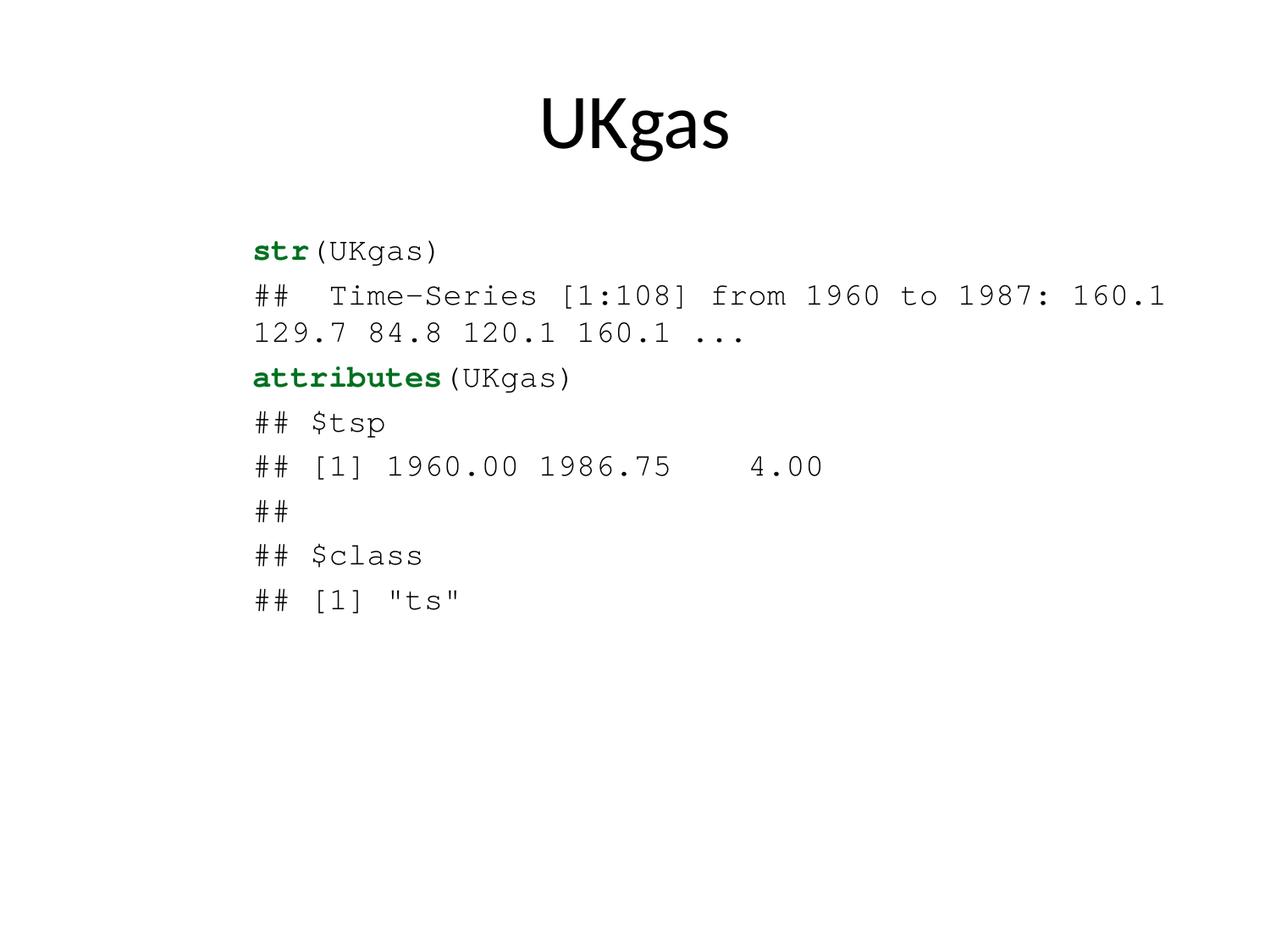

# UKgas
str(UKgas)
##  Time-Series [1:108] from 1960 to 1987: 160.1 129.7 84.8 120.1 160.1 ...
attributes(UKgas)
## $tsp
## [1] 1960.00 1986.75    4.00
##
## $class
## [1] "ts"